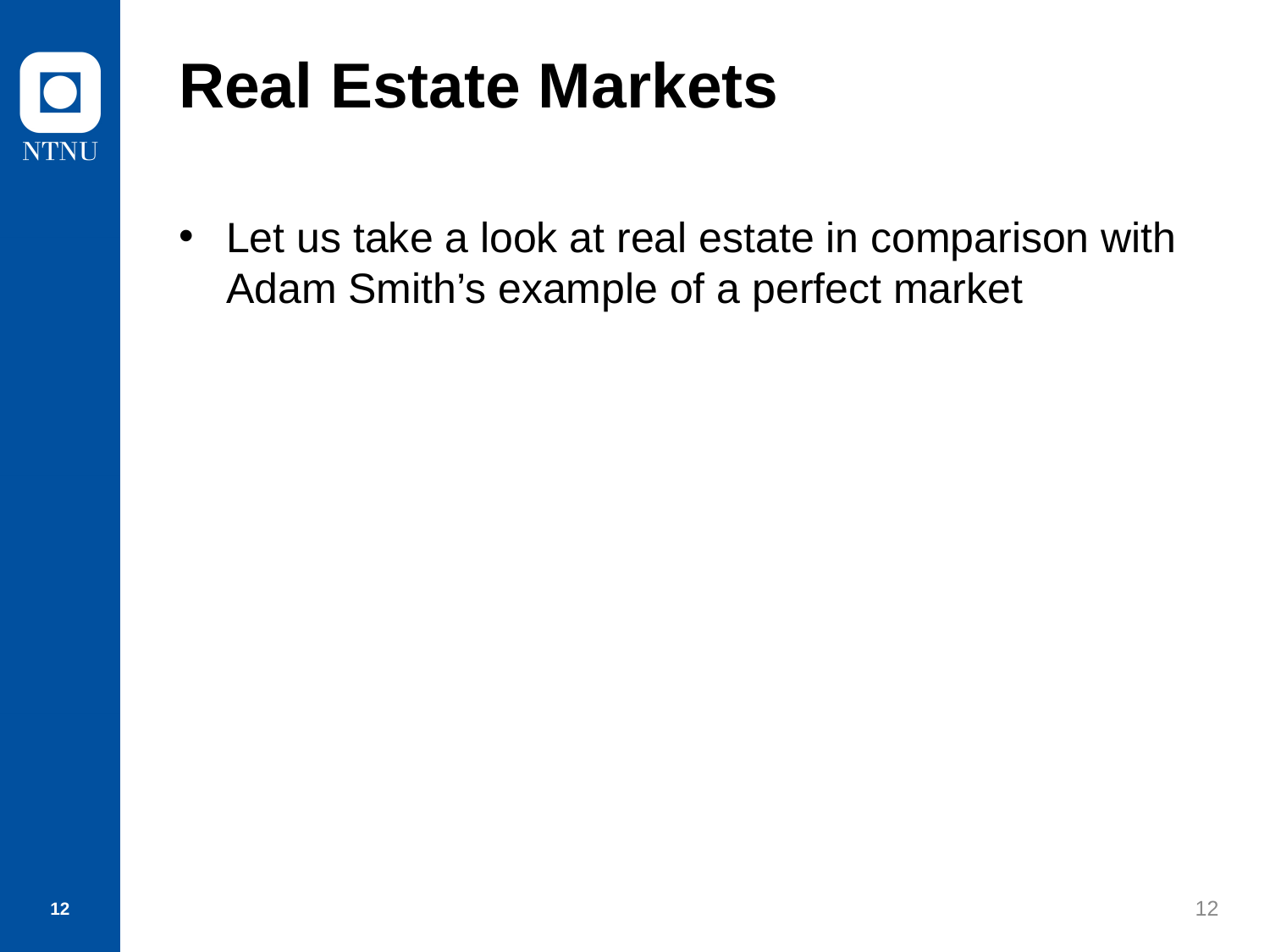

# Real Estate Markets

Let us take a look at real estate in comparison with Adam Smith’s example of a perfect market
12